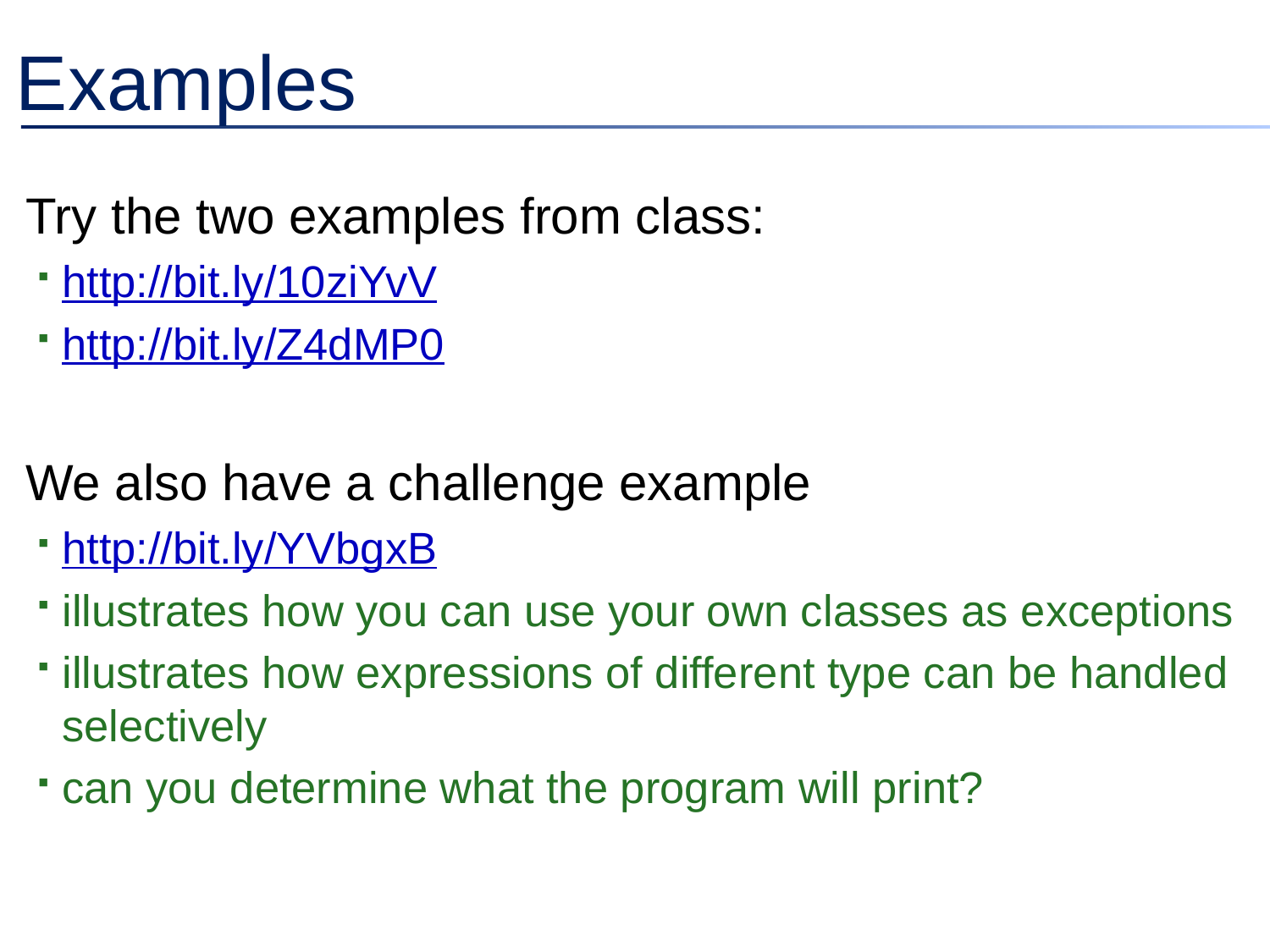

# Examples
Try the two examples from class:
http://bit.ly/10ziYvV
http://bit.ly/Z4dMP0

We also have a challenge example
http://bit.ly/YVbgxB
illustrates how you can use your own classes as exceptions
illustrates how expressions of different type can be handled selectively
can you determine what the program will print?